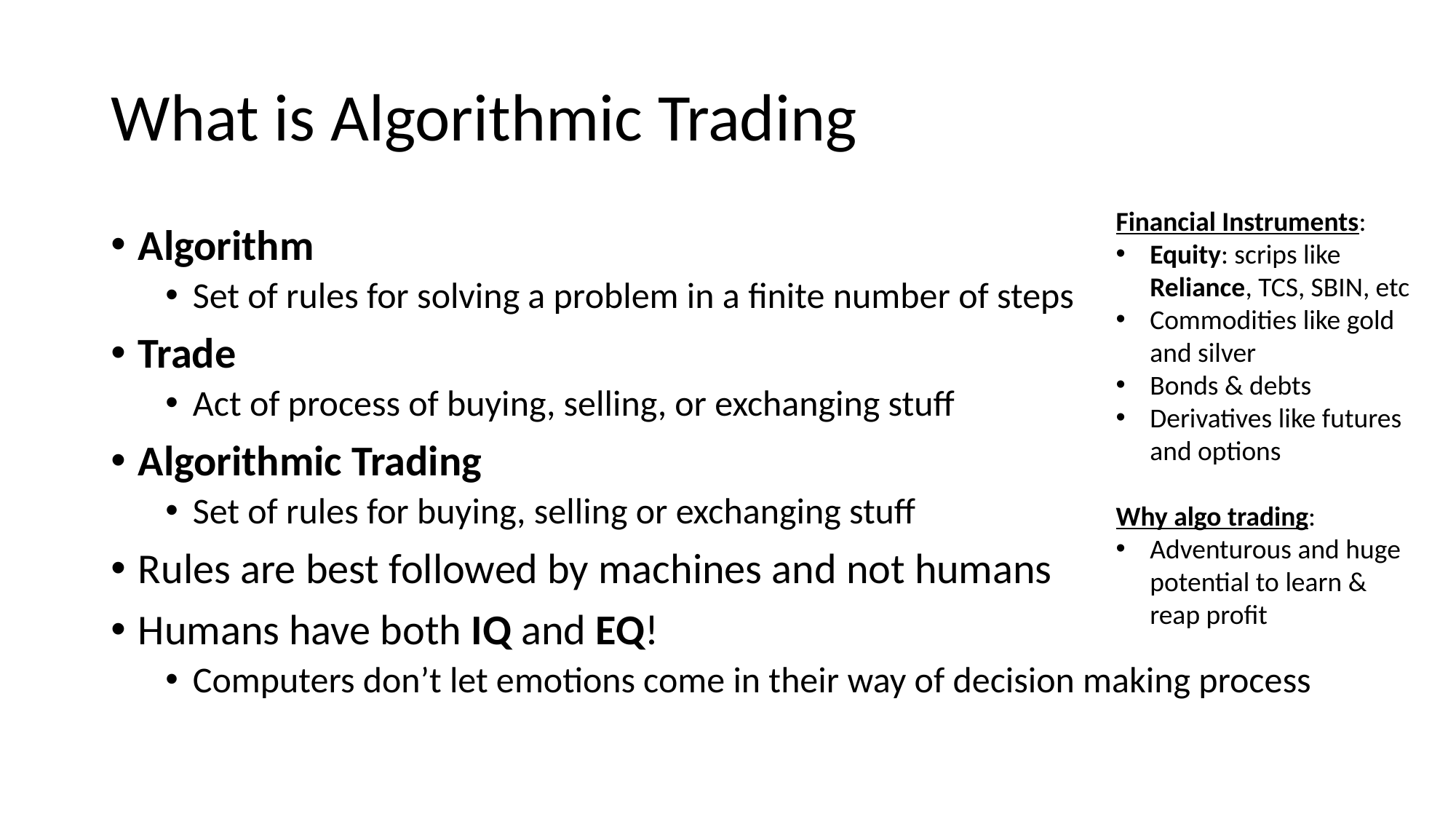

# What is Algorithmic Trading
Financial Instruments:
Equity: scrips like Reliance, TCS, SBIN, etc
Commodities like gold and silver
Bonds & debts
Derivatives like futures and options

Why algo trading:
Adventurous and huge potential to learn & reap profit
Algorithm
Set of rules for solving a problem in a finite number of steps
Trade
Act of process of buying, selling, or exchanging stuff
Algorithmic Trading
Set of rules for buying, selling or exchanging stuff
Rules are best followed by machines and not humans
Humans have both IQ and EQ!
Computers don’t let emotions come in their way of decision making process